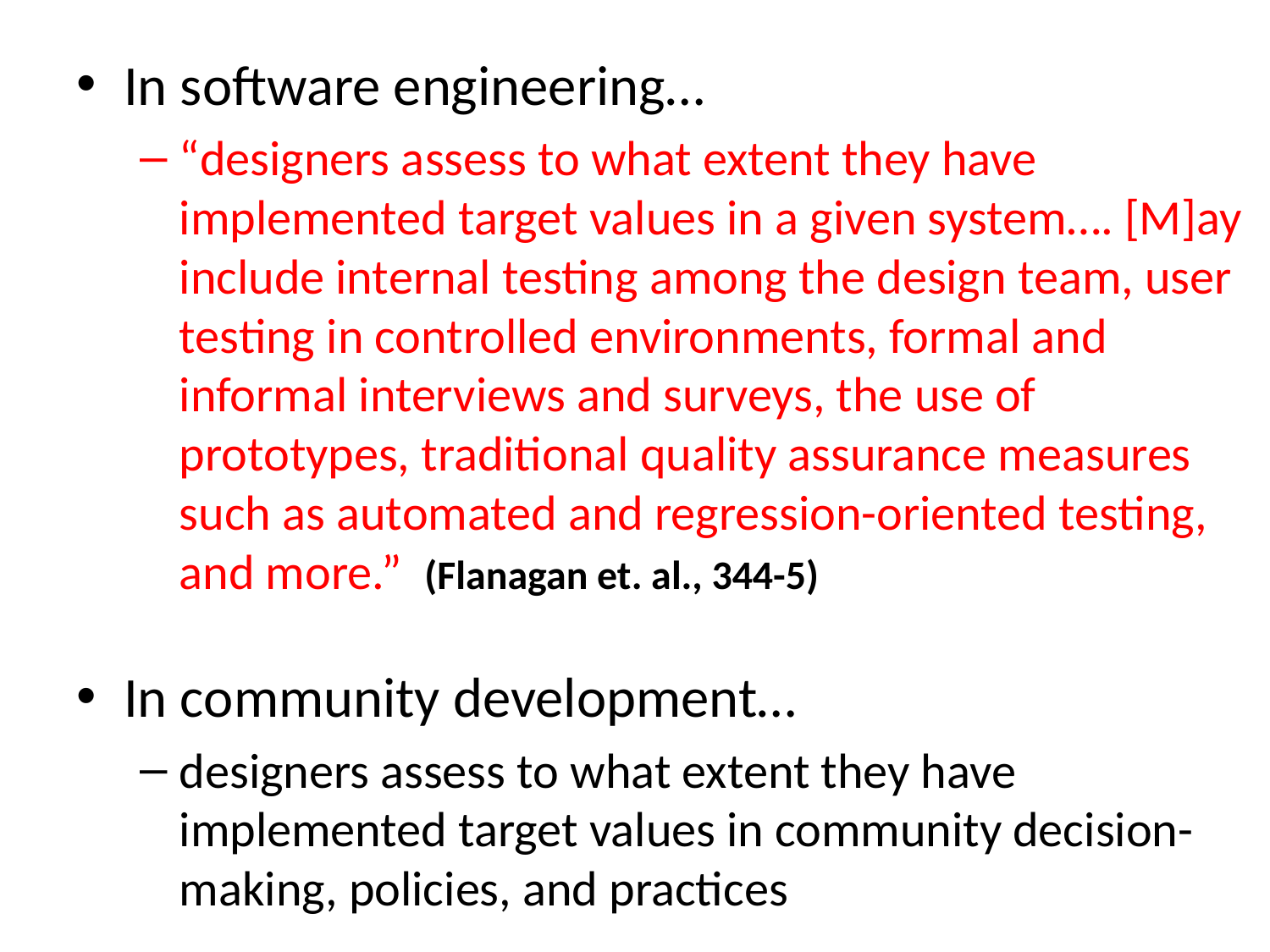

In software engineering…
“designers assess to what extent they have implemented target values in a given system…. [M]ay include internal testing among the design team, user testing in controlled environments, formal and informal interviews and surveys, the use of prototypes, traditional quality assurance measures such as automated and regression-oriented testing, and more.”  (Flanagan et. al., 344-5)

In community development…
designers assess to what extent they have implemented target values in community decision-making, policies, and practices